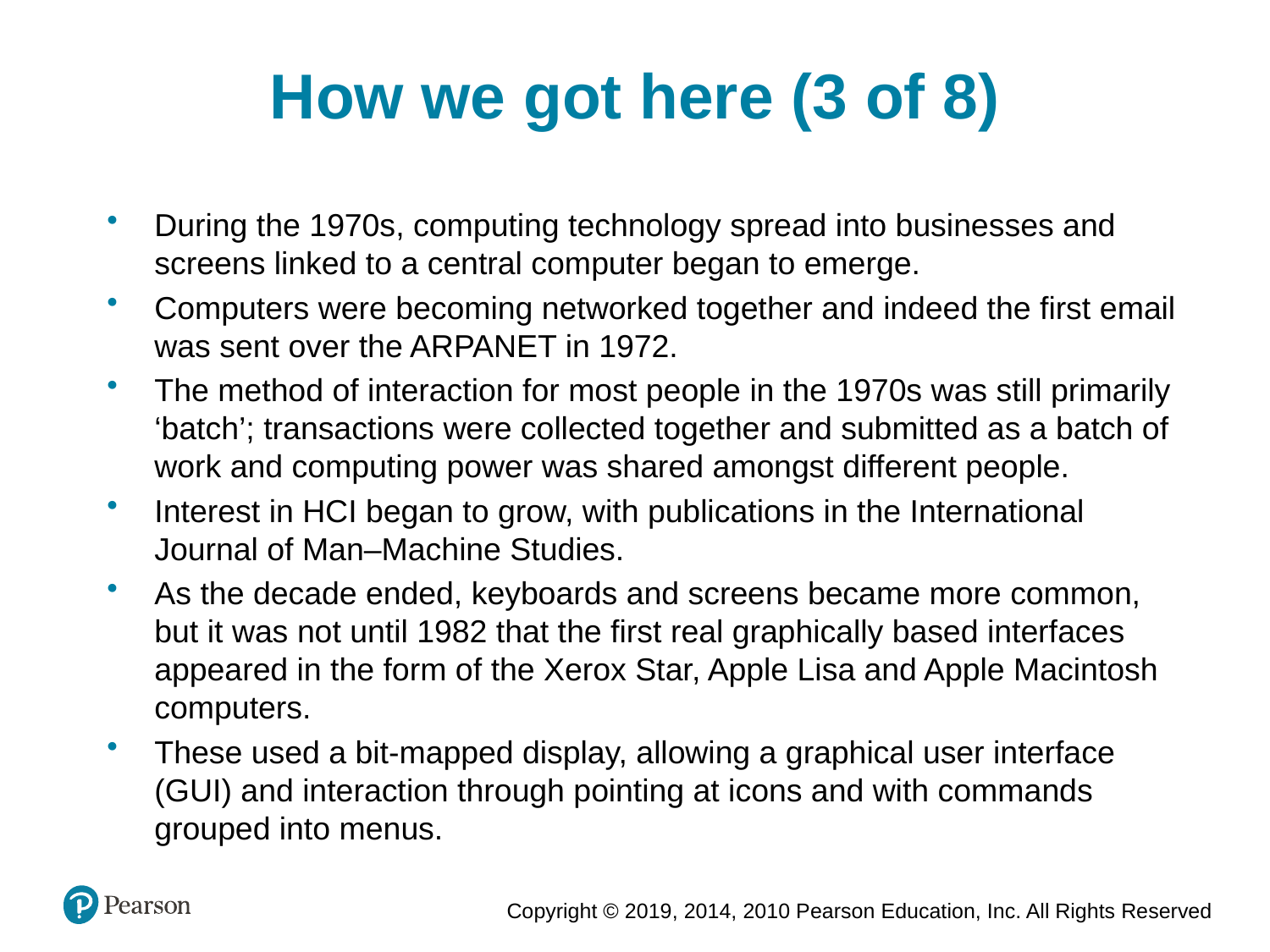

How we got here (3 of 8)
During the 1970s, computing technology spread into businesses and screens linked to a central computer began to emerge.
Computers were becoming networked together and indeed the first email was sent over the ARPANET in 1972.
The method of interaction for most people in the 1970s was still primarily ‘batch’; transactions were collected together and submitted as a batch of work and computing power was shared amongst different people.
Interest in HCI began to grow, with publications in the International Journal of Man–Machine Studies.
As the decade ended, keyboards and screens became more common, but it was not until 1982 that the first real graphically based interfaces appeared in the form of the Xerox Star, Apple Lisa and Apple Macintosh computers.
These used a bit-mapped display, allowing a graphical user interface (GUI) and interaction through pointing at icons and with commands grouped into menus.